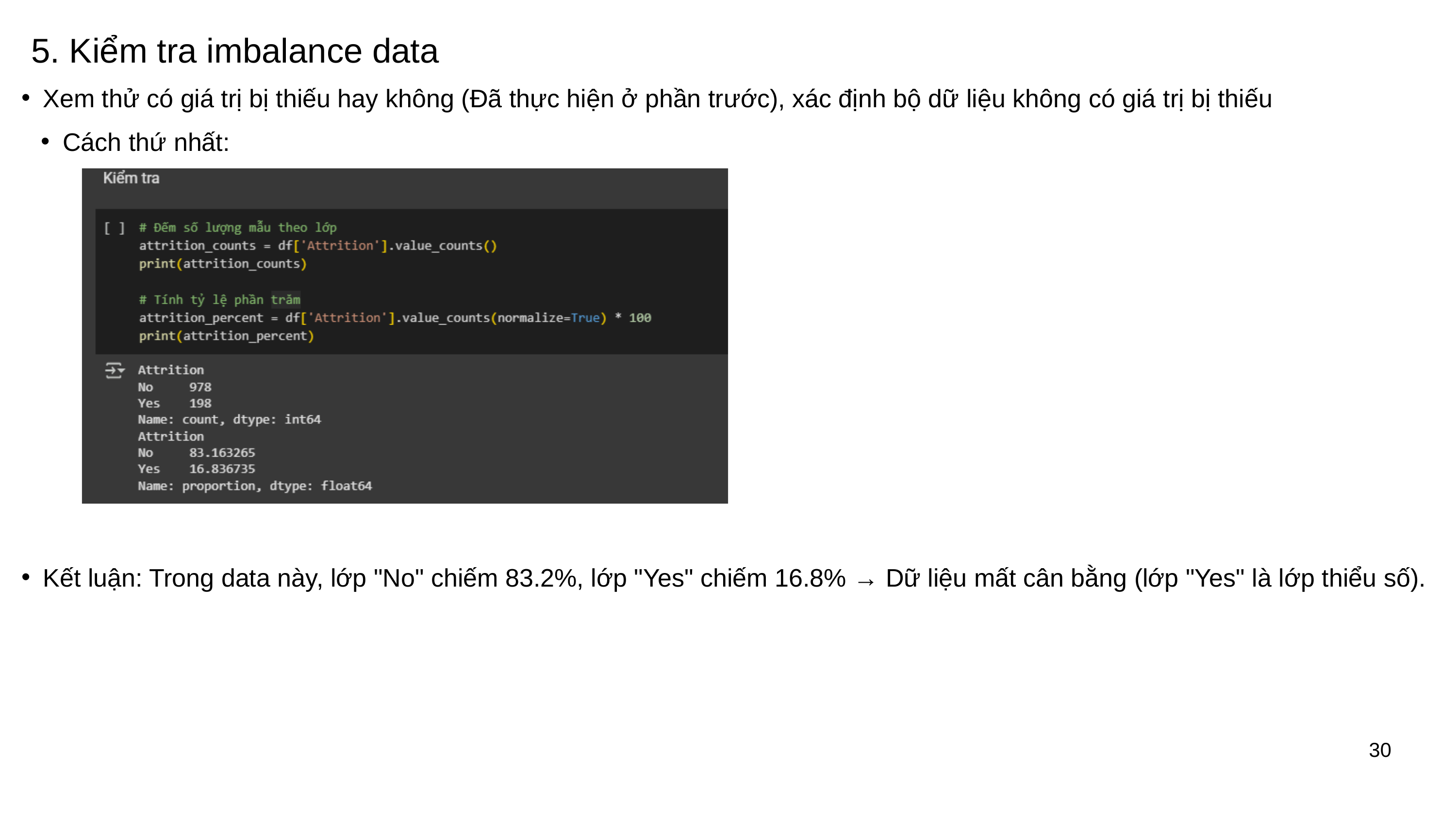

5. Kiểm tra imbalance data
Xem thử có giá trị bị thiếu hay không (Đã thực hiện ở phần trước), xác định bộ dữ liệu không có giá trị bị thiếu
Cách thứ nhất:

Kết luận: Trong data này, lớp "No" chiếm 83.2%, lớp "Yes" chiếm 16.8% → Dữ liệu mất cân bằng (lớp "Yes" là lớp thiểu số).
30